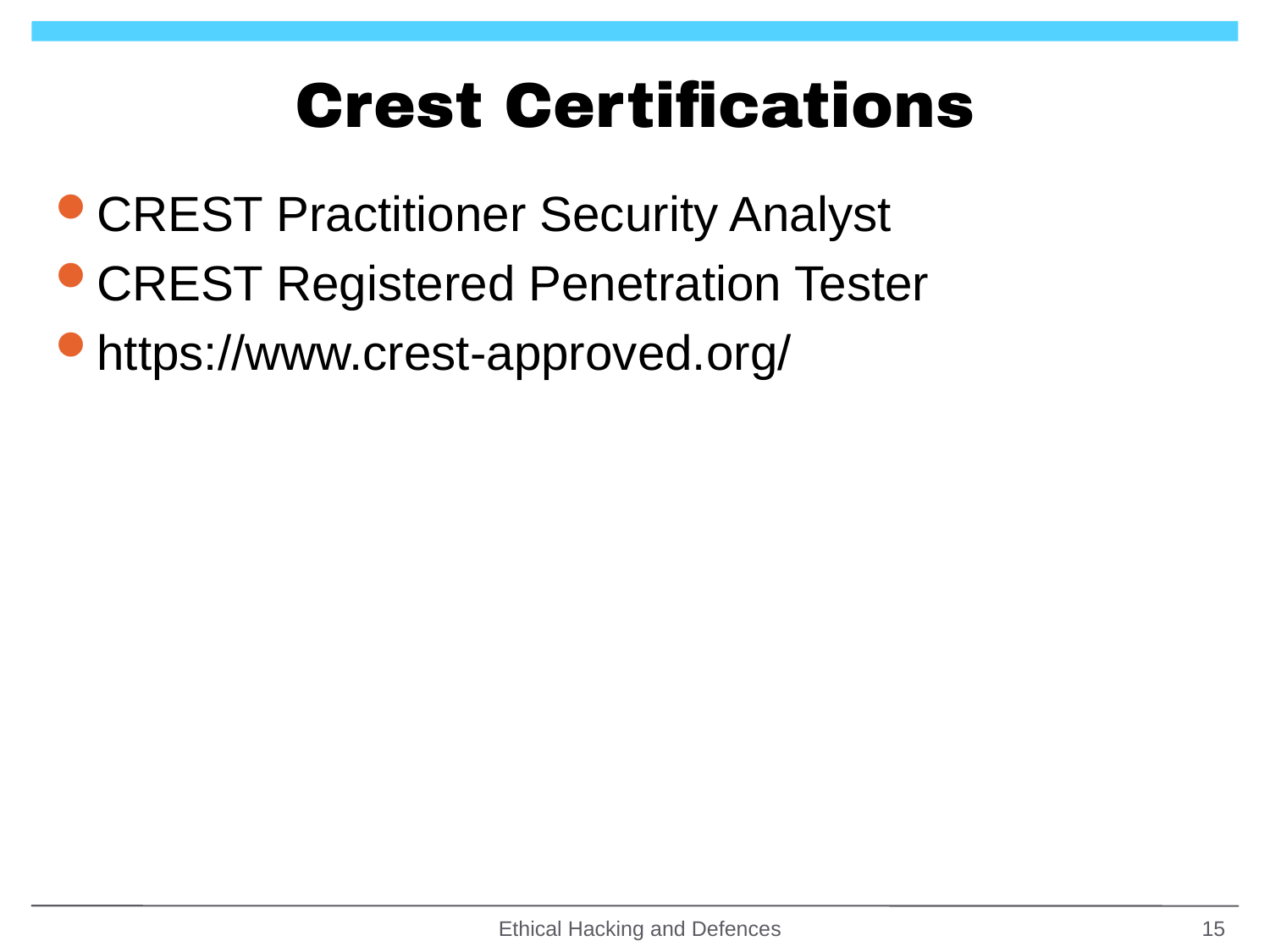

# Crest Certifications
CREST Practitioner Security Analyst
CREST Registered Penetration Tester
https://www.crest-approved.org/
Ethical Hacking and Defences
15